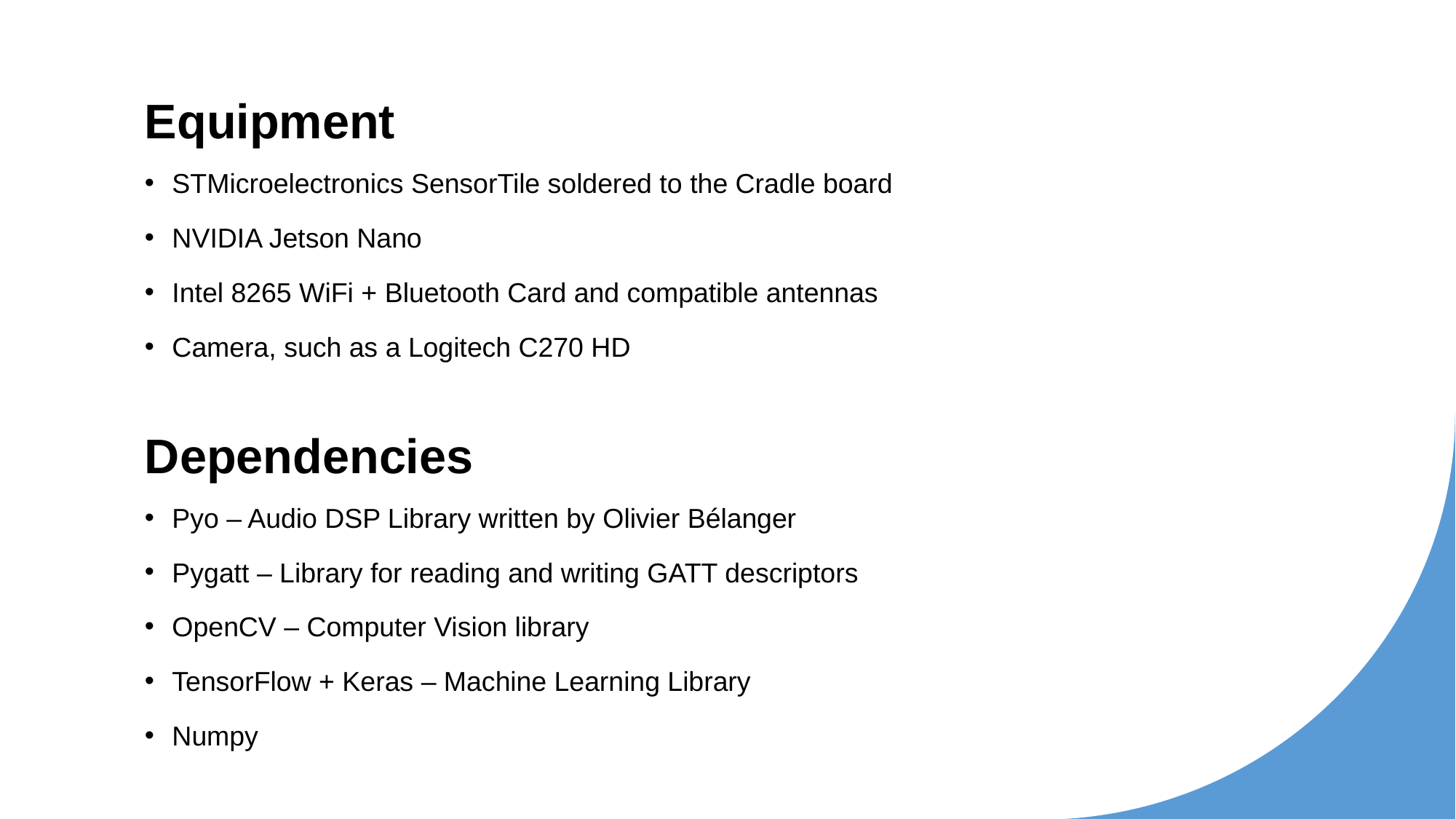

# Equipment
STMicroelectronics SensorTile soldered to the Cradle board
NVIDIA Jetson Nano
Intel 8265 WiFi + Bluetooth Card and compatible antennas
Camera, such as a Logitech C270 HD
Dependencies
Pyo – Audio DSP Library written by Olivier Bélanger
Pygatt – Library for reading and writing GATT descriptors
OpenCV – Computer Vision library
TensorFlow + Keras – Machine Learning Library
Numpy